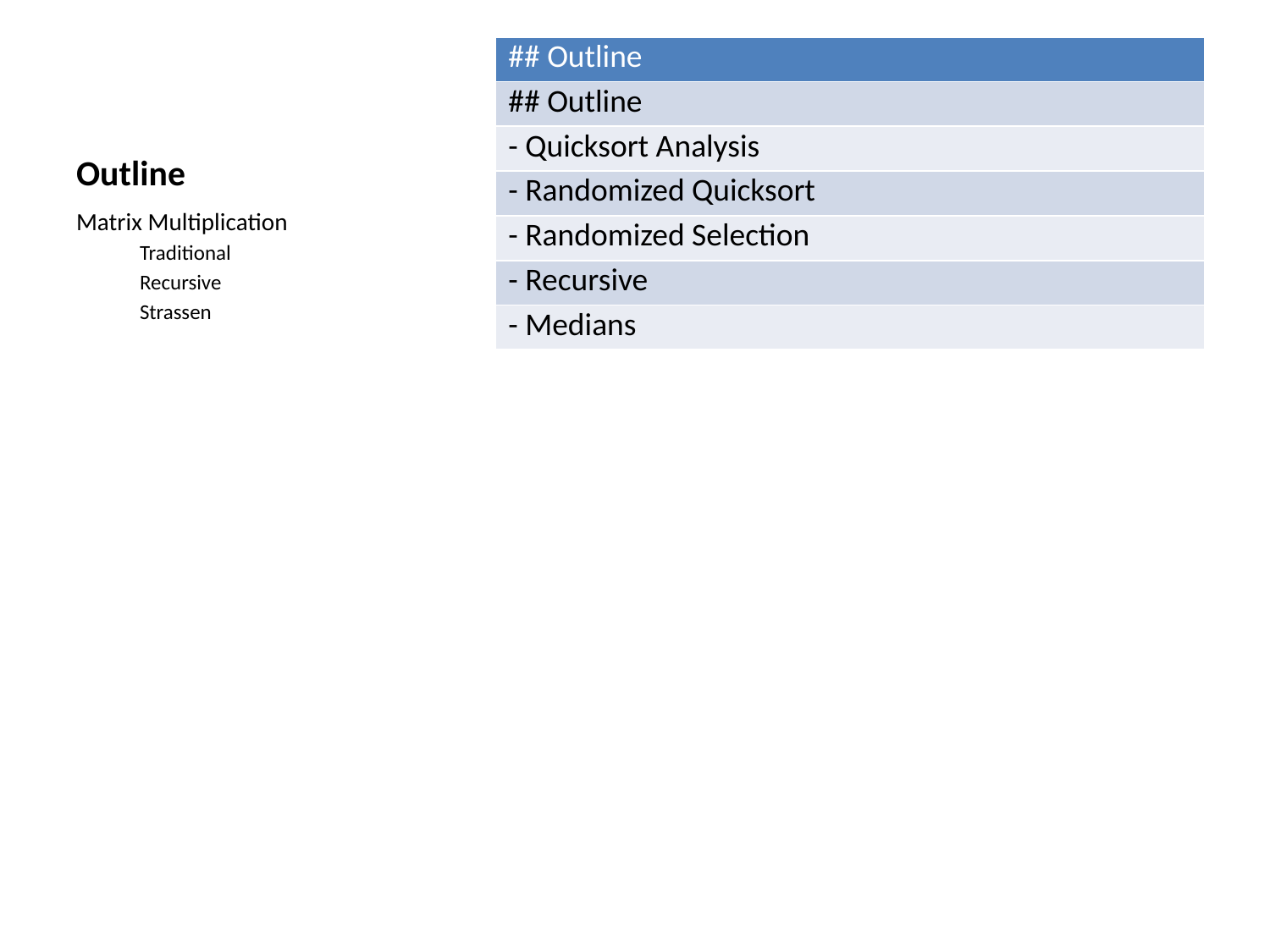

| ## Outline |
| --- |
| ## Outline |
| - Quicksort Analysis |
| - Randomized Quicksort |
| - Randomized Selection |
| - Recursive |
| - Medians |
# Outline
Matrix Multiplication
Traditional
Recursive
Strassen